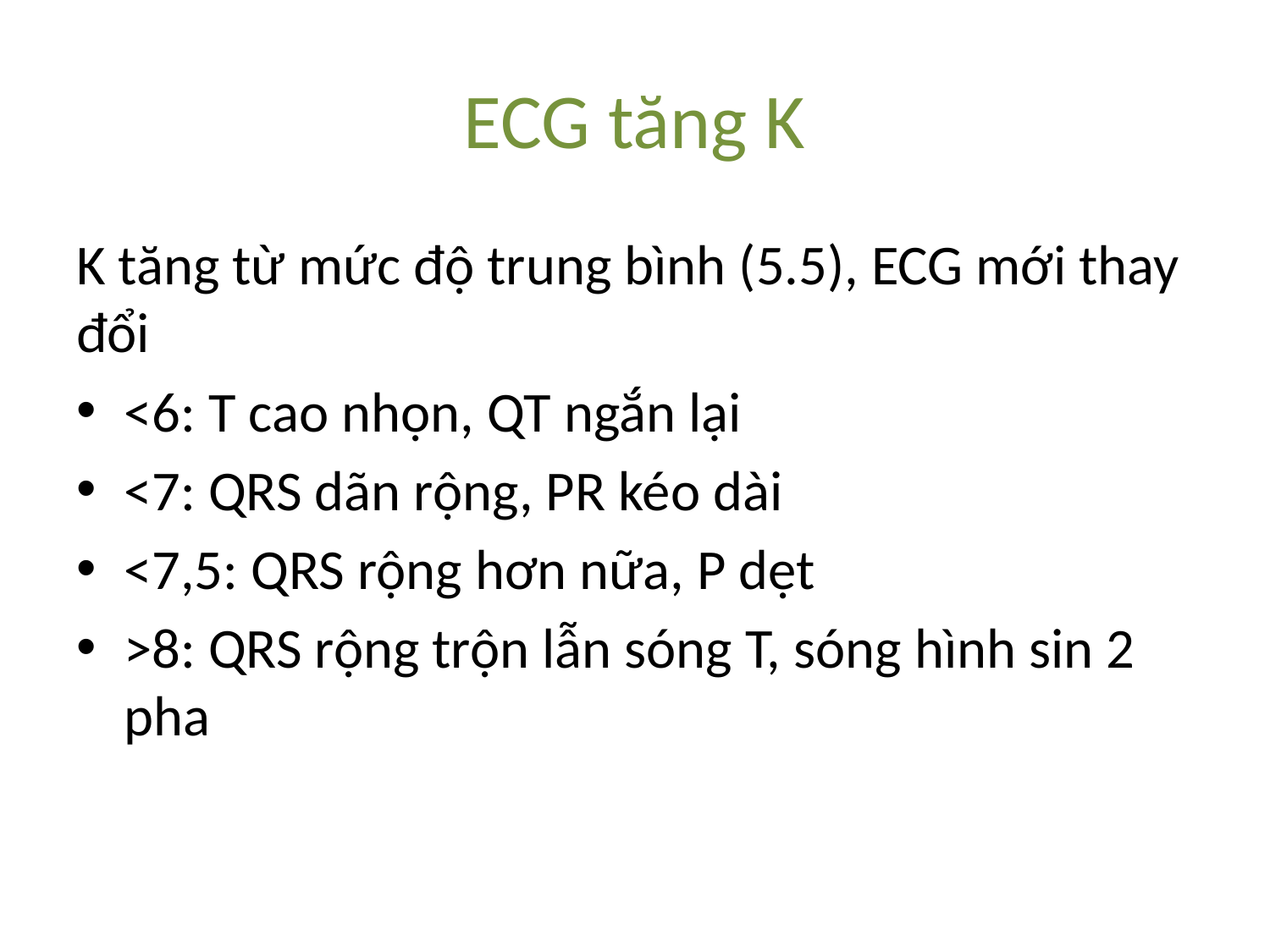

# ECG tăng K
K tăng từ mức độ trung bình (5.5), ECG mới thay đổi
<6: T cao nhọn, QT ngắn lại
<7: QRS dãn rộng, PR kéo dài
<7,5: QRS rộng hơn nữa, P dẹt
>8: QRS rộng trộn lẫn sóng T, sóng hình sin 2 pha